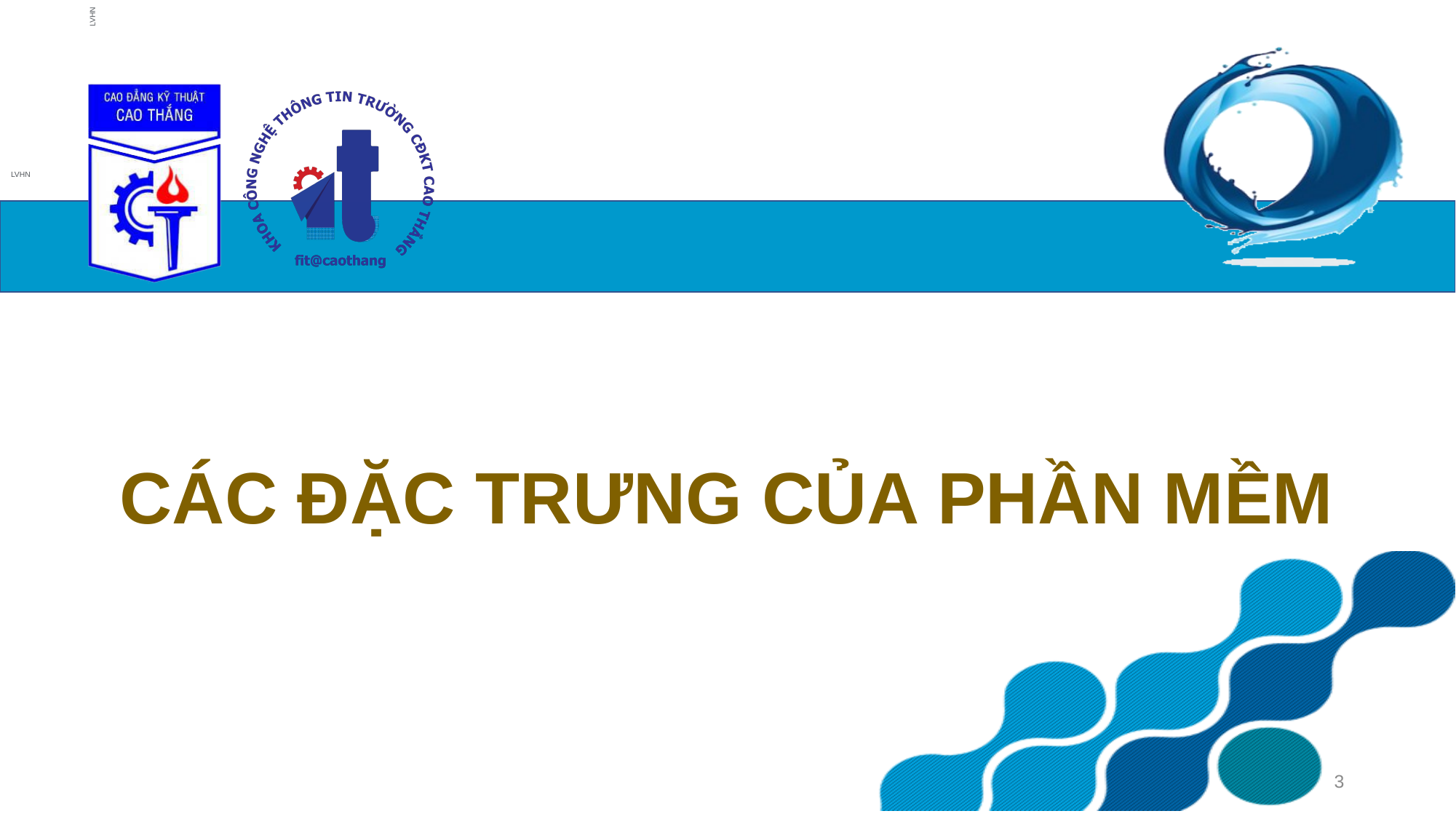

# CÁC ĐẶC TRƯNG CỦA PHẦN MỀM

3